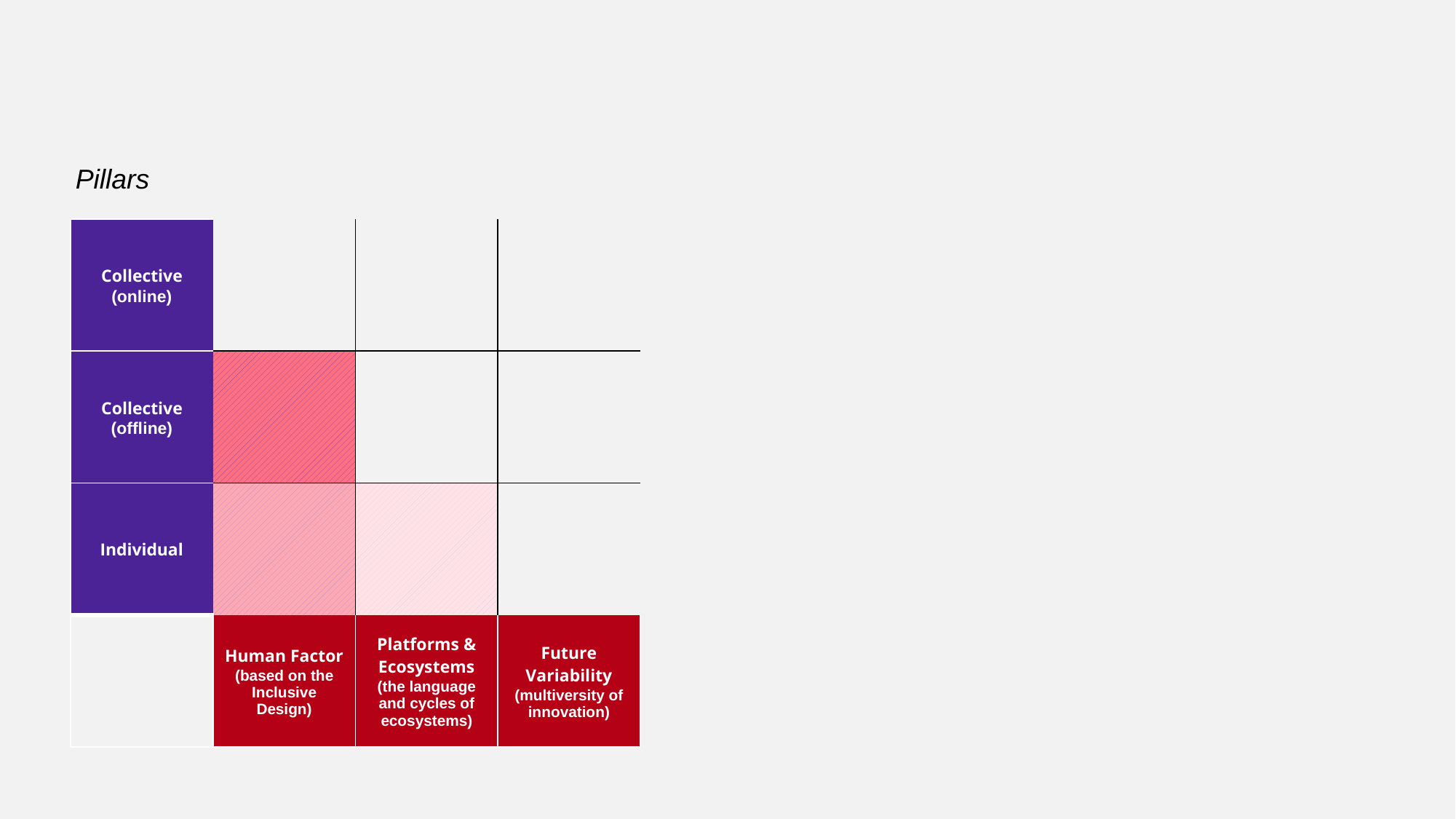

Pillars
| Collective (online) |  |  |  |
| --- | --- | --- | --- |
| Collective (offline) |  |  |  |
| Individual |  |  |  |
|  | Human Factor (based on the Inclusive Design) | Platforms & Ecosystems (the language and cycles of ecosystems) | Future Variability (multiversity of innovation) |